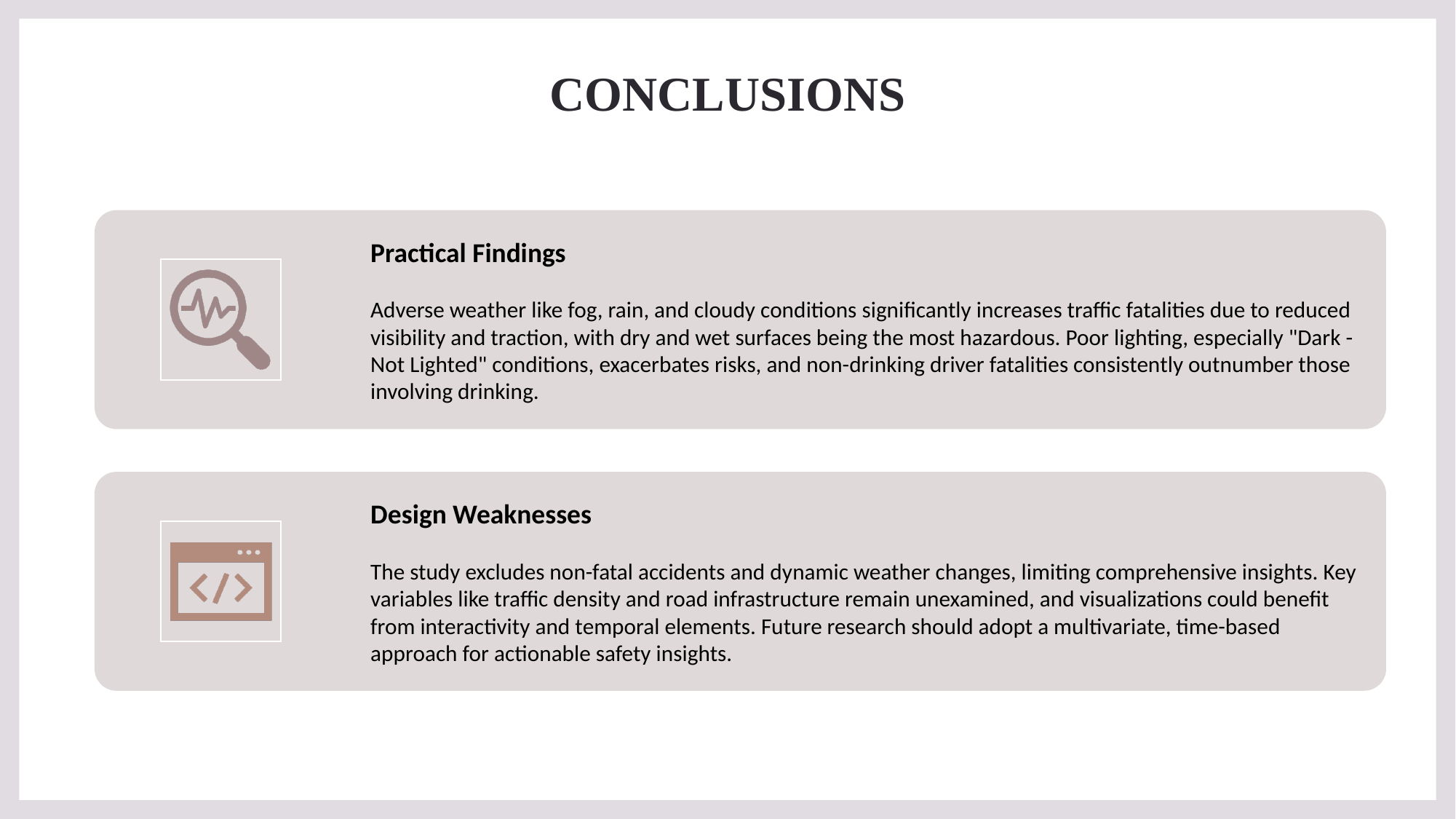

# CONCLUSIONS
Practical Findings
Adverse weather like fog, rain, and cloudy conditions significantly increases traffic fatalities due to reduced visibility and traction, with dry and wet surfaces being the most hazardous. Poor lighting, especially "Dark - Not Lighted" conditions, exacerbates risks, and non-drinking driver fatalities consistently outnumber those involving drinking.
Design Weaknesses
The study excludes non-fatal accidents and dynamic weather changes, limiting comprehensive insights. Key variables like traffic density and road infrastructure remain unexamined, and visualizations could benefit from interactivity and temporal elements. Future research should adopt a multivariate, time-based approach for actionable safety insights.